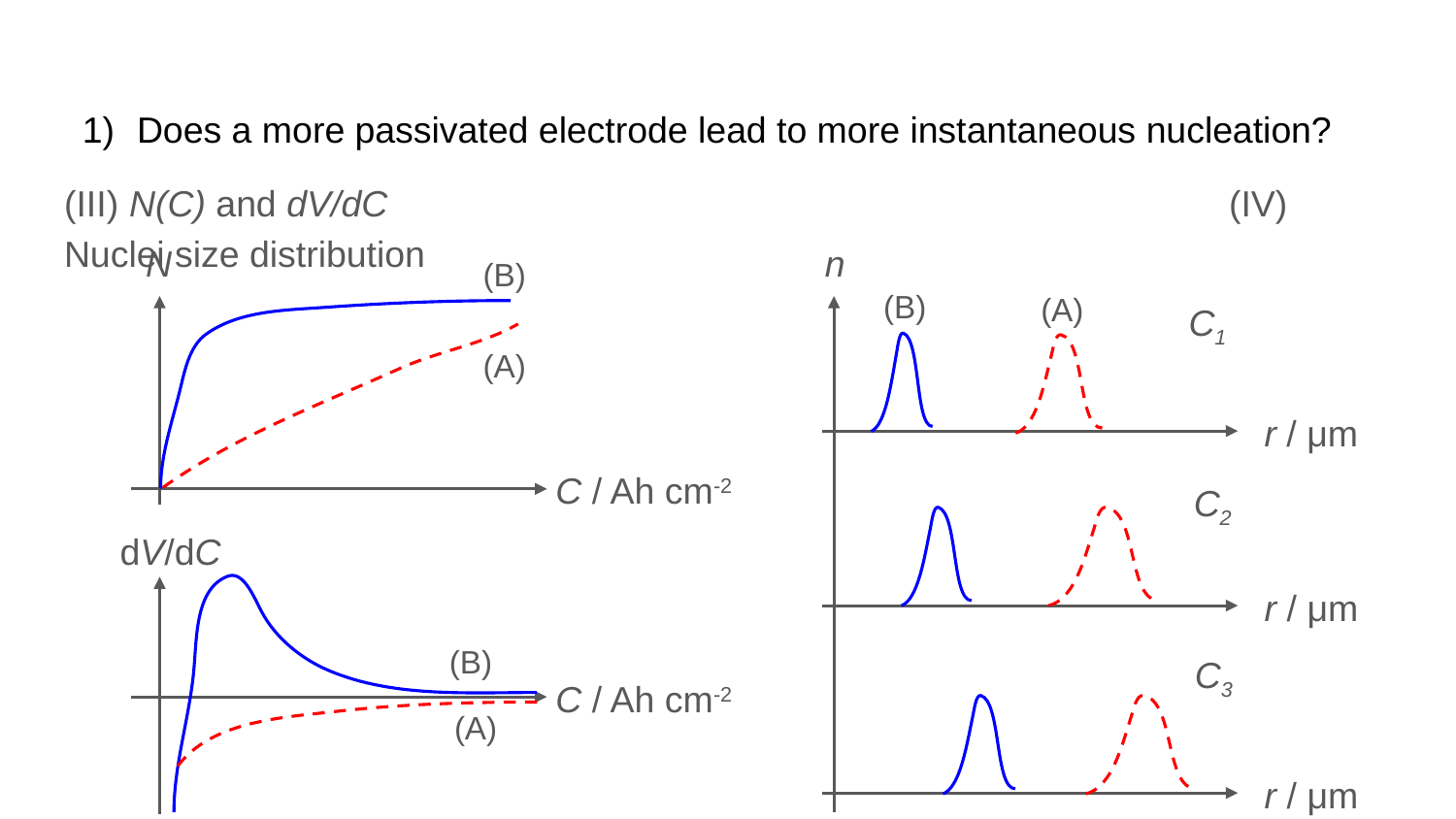

# Does a more passivated electrode lead to more instantaneous nucleation?
(III) N(C) and dV/dC						(IV) Nuclei size distribution

N
n
(B)
(B)
(A)
C1

(A)

r / μm
C / Ah cm-2

C2

dV/dC
r / μm

(B)
C3
C / Ah cm-2

(A)

r / μm